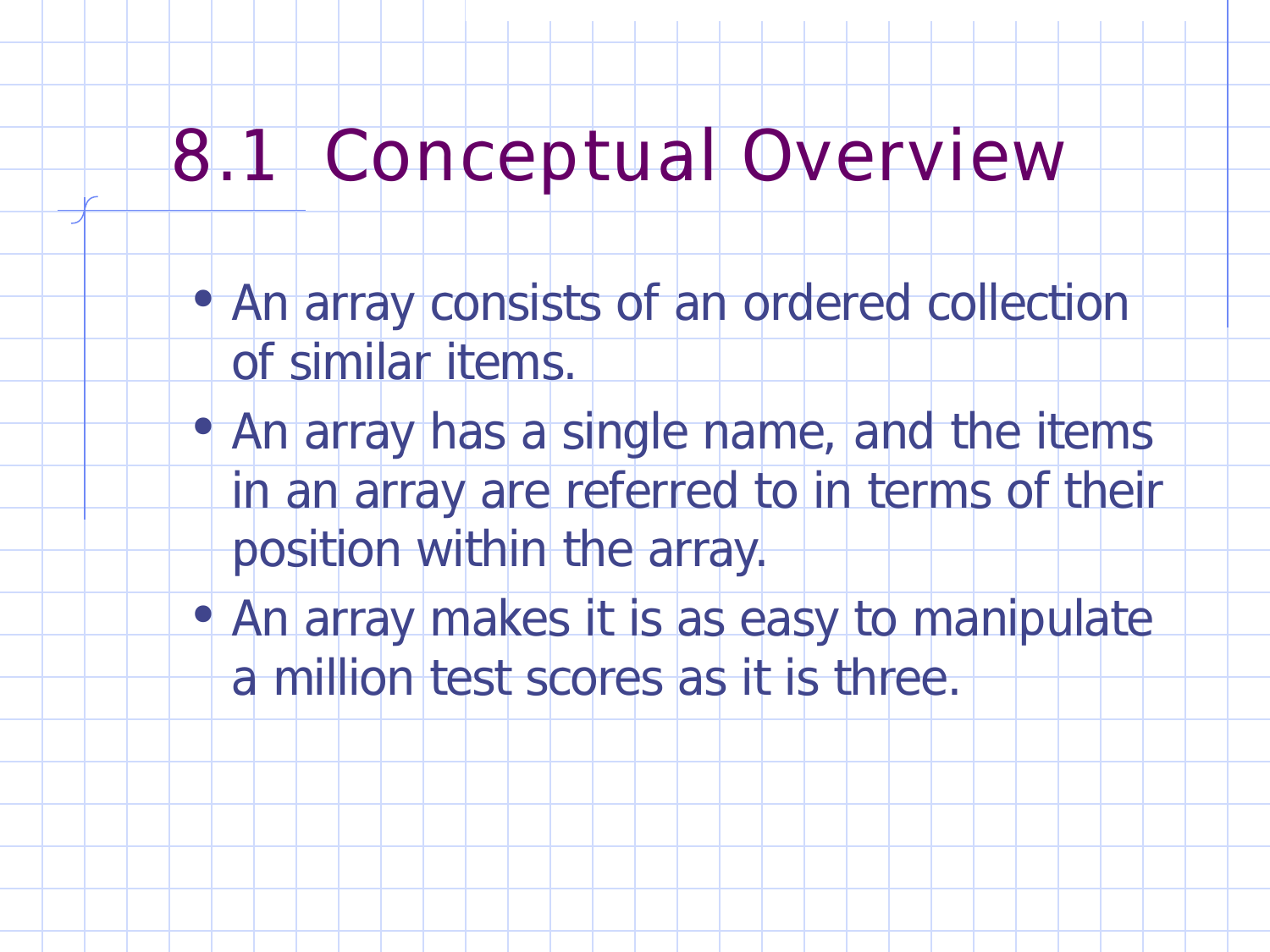

# 8.1  Conceptual Overview
An array consists of an ordered collection of similar items.
An array has a single name, and the items in an array are referred to in terms of their position within the array.
An array makes it is as easy to manipulate a million test scores as it is three.